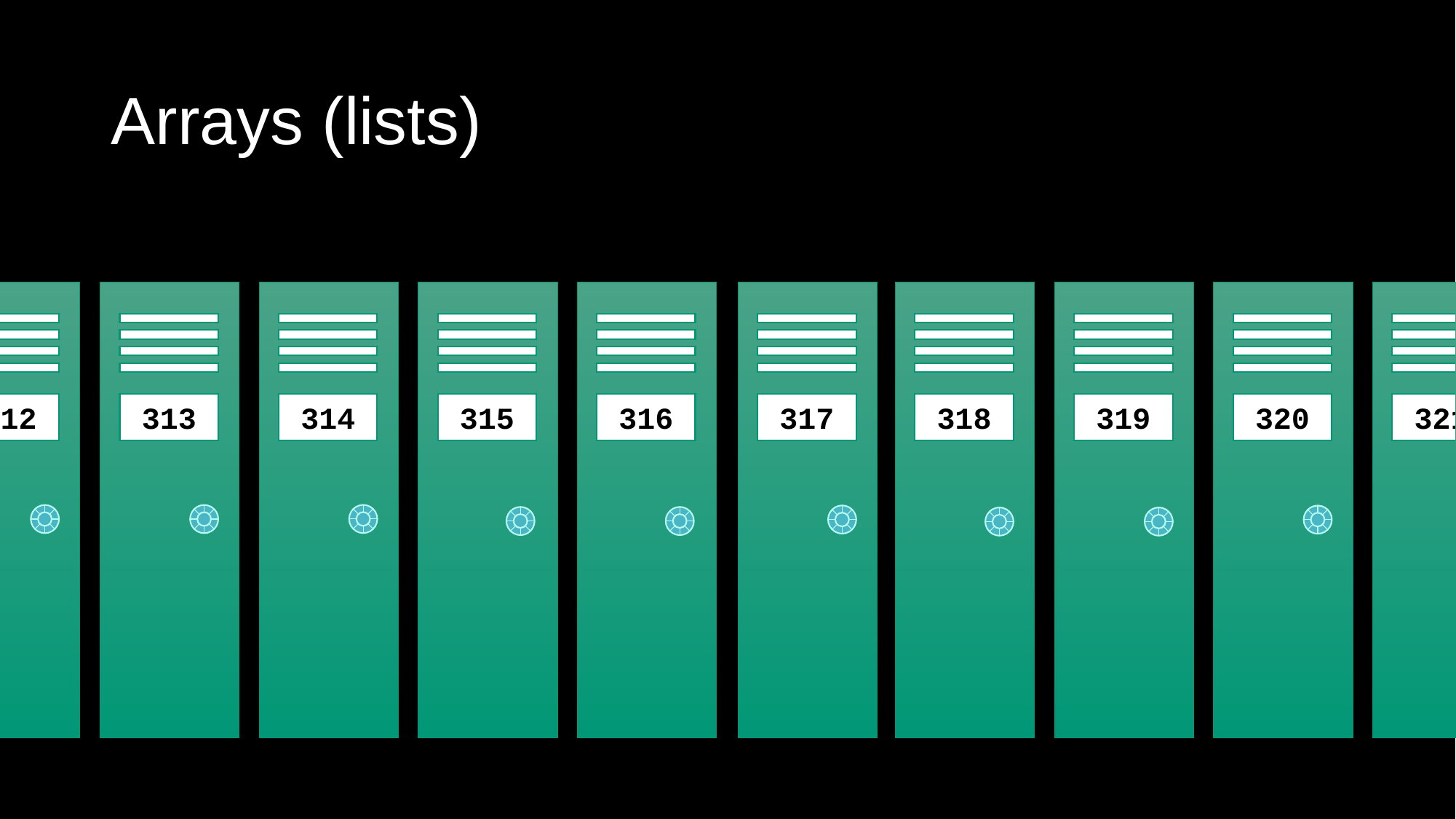

# Arrays (lists)

312

313

314

315

316

317

318

319

320

321